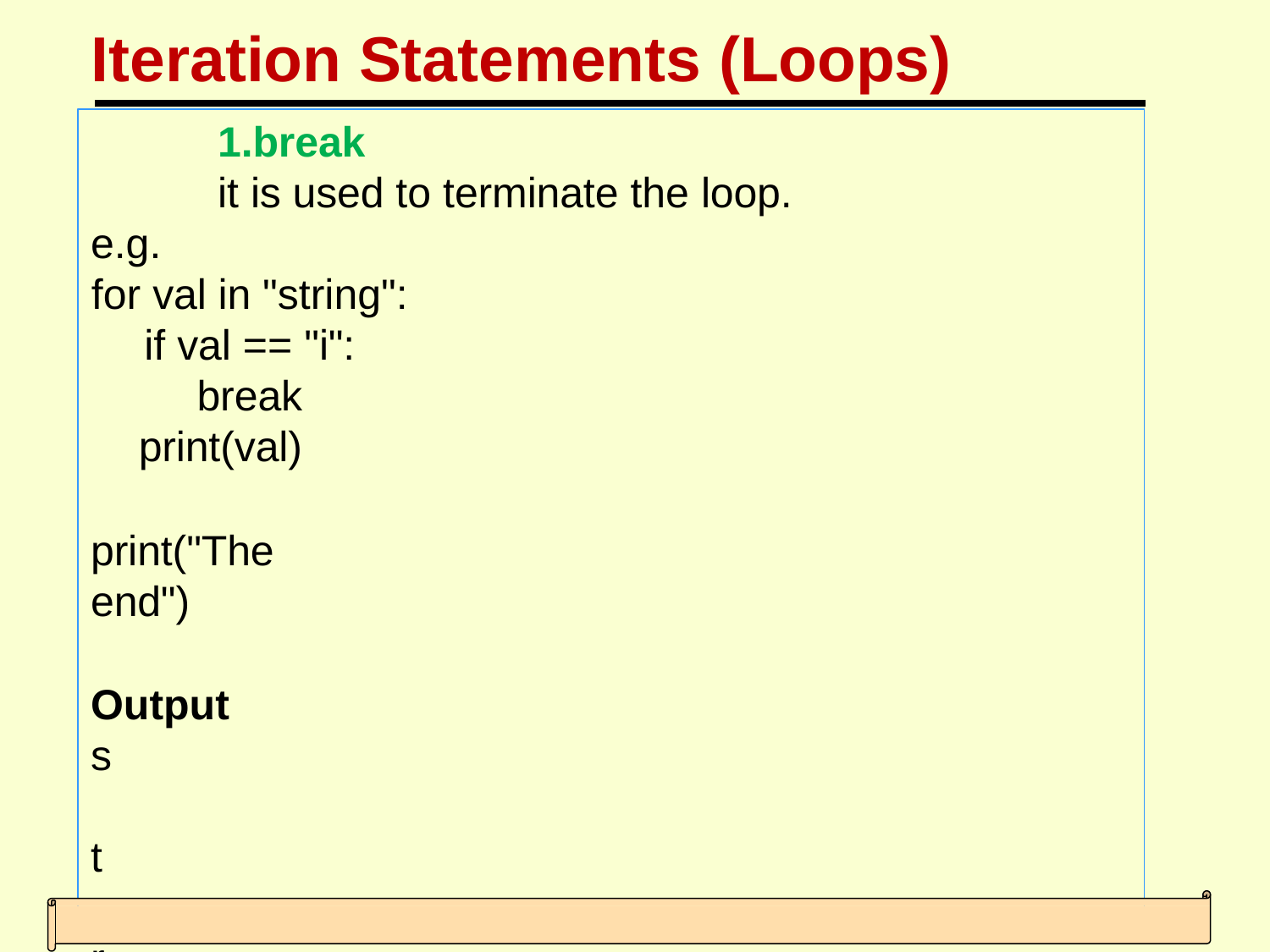

# Iteration Statements (Loops)

1.break
it is used to terminate the loop.
e.g.
for val in "string":  if val == "i":  break
print(val)

print("The end")

Output
s  t  r
The end